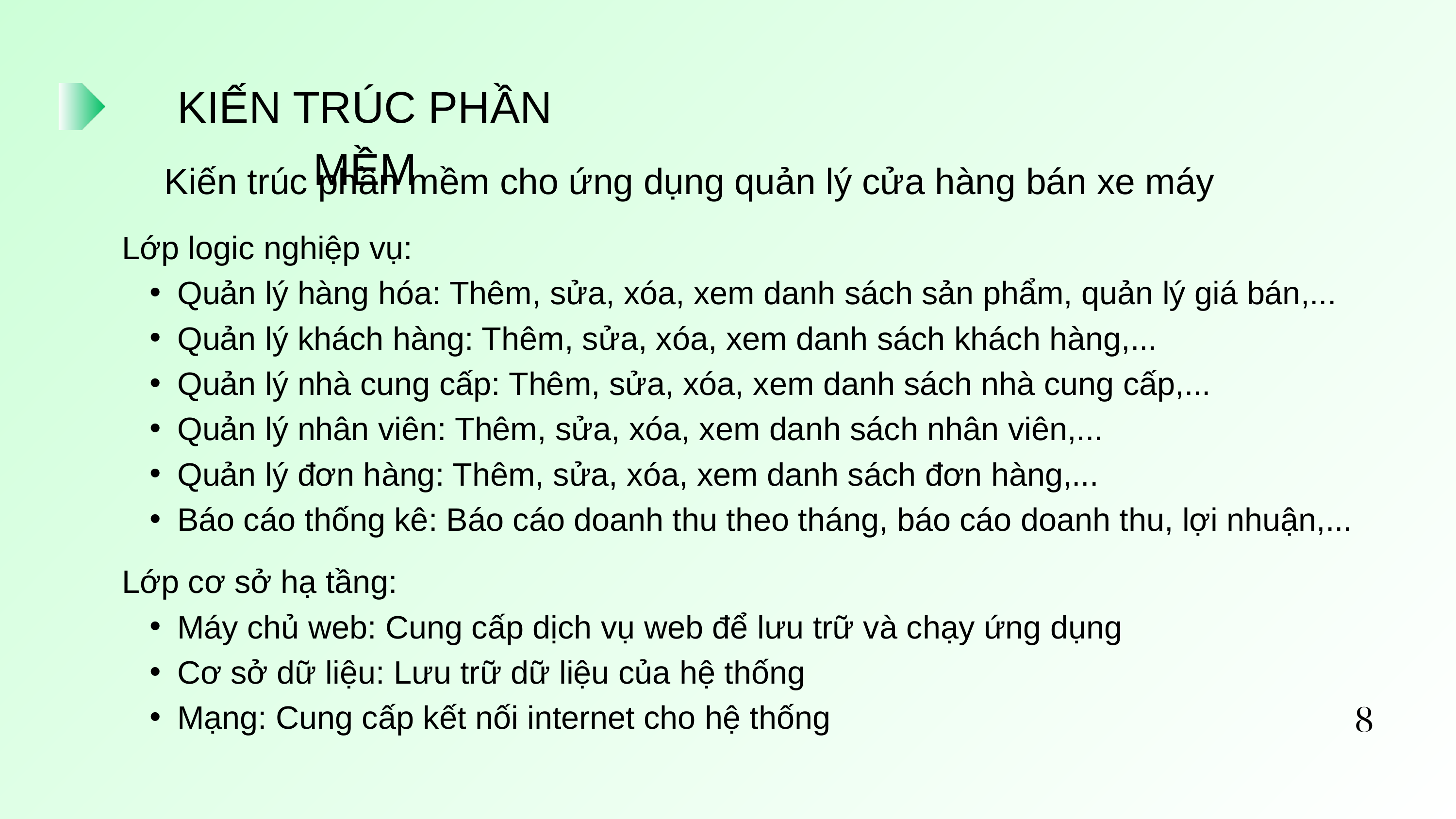

KIẾN TRÚC PHẦN MỀM

Kiến trúc phần mềm cho ứng dụng quản lý cửa hàng bán xe máy
Lớp logic nghiệp vụ:
Quản lý hàng hóa: Thêm, sửa, xóa, xem danh sách sản phẩm, quản lý giá bán,...
Quản lý khách hàng: Thêm, sửa, xóa, xem danh sách khách hàng,...
Quản lý nhà cung cấp: Thêm, sửa, xóa, xem danh sách nhà cung cấp,...
Quản lý nhân viên: Thêm, sửa, xóa, xem danh sách nhân viên,...
Quản lý đơn hàng: Thêm, sửa, xóa, xem danh sách đơn hàng,...
Báo cáo thống kê: Báo cáo doanh thu theo tháng, báo cáo doanh thu, lợi nhuận,...
Lớp cơ sở hạ tầng:
Máy chủ web: Cung cấp dịch vụ web để lưu trữ và chạy ứng dụng
Cơ sở dữ liệu: Lưu trữ dữ liệu của hệ thống
Mạng: Cung cấp kết nối internet cho hệ thống
8